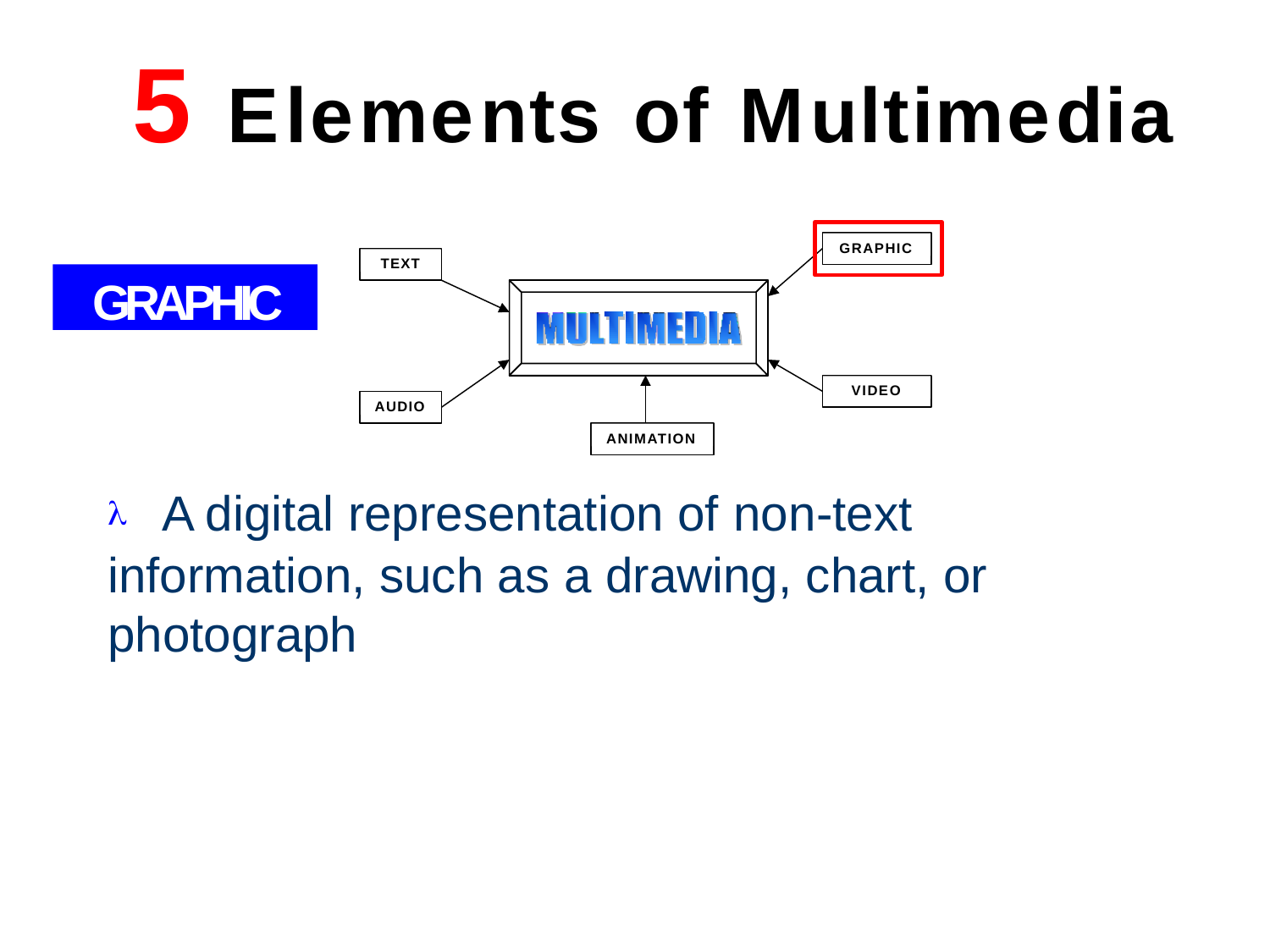

# 5 Elements	of	Multimedia

GRAPHIC

TEXT
GRAPHIC

VIDEO

AUDIO

ANIMATION

λ A digital representation of non-text  information, such as a drawing, chart, or  photograph